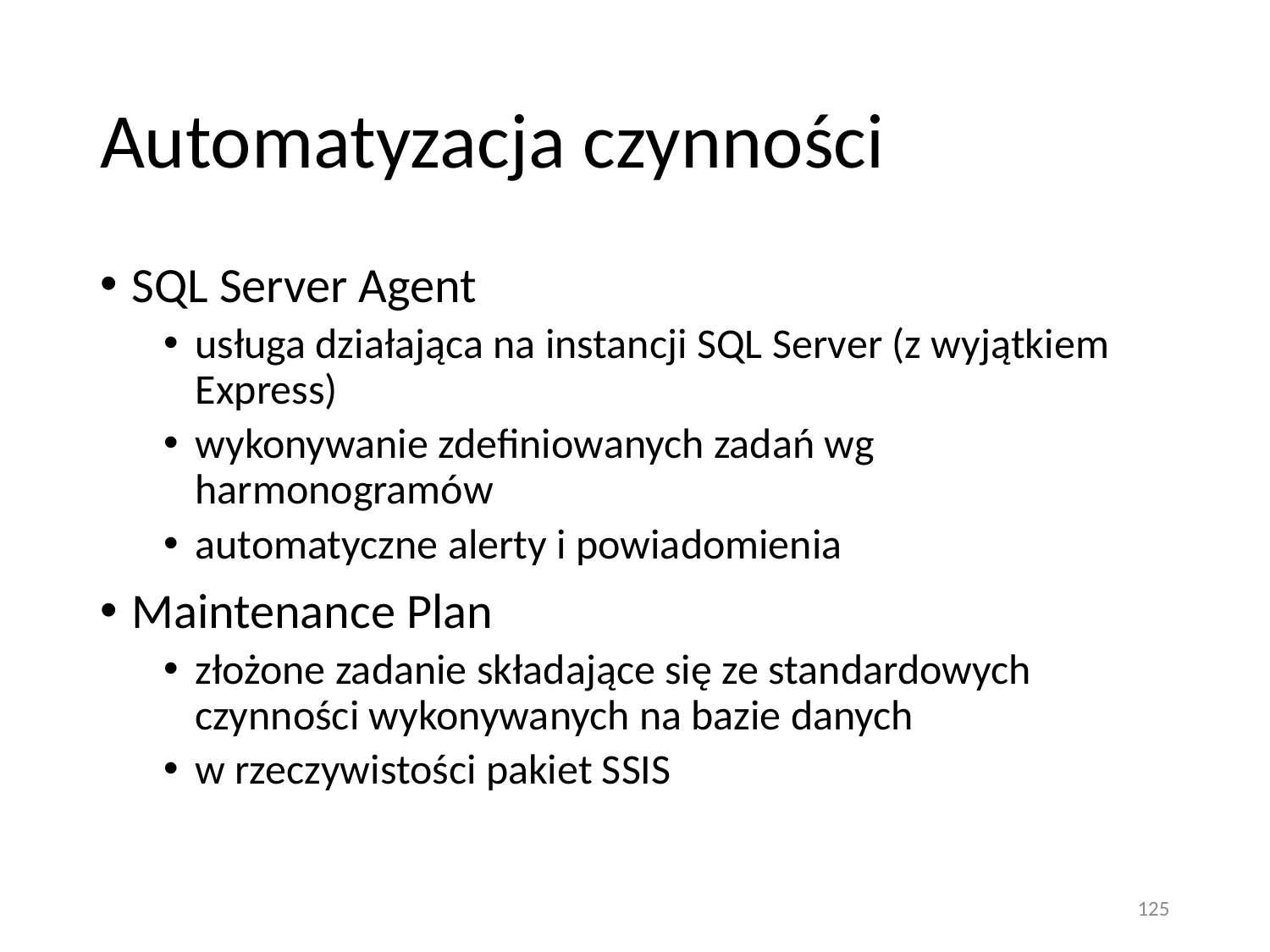

# Automatyzacja czynności
SQL Server Agent
usługa działająca na instancji SQL Server (z wyjątkiem Express)
wykonywanie zdefiniowanych zadań wg harmonogramów
automatyczne alerty i powiadomienia
Maintenance Plan
złożone zadanie składające się ze standardowych czynności wykonywanych na bazie danych
w rzeczywistości pakiet SSIS
125